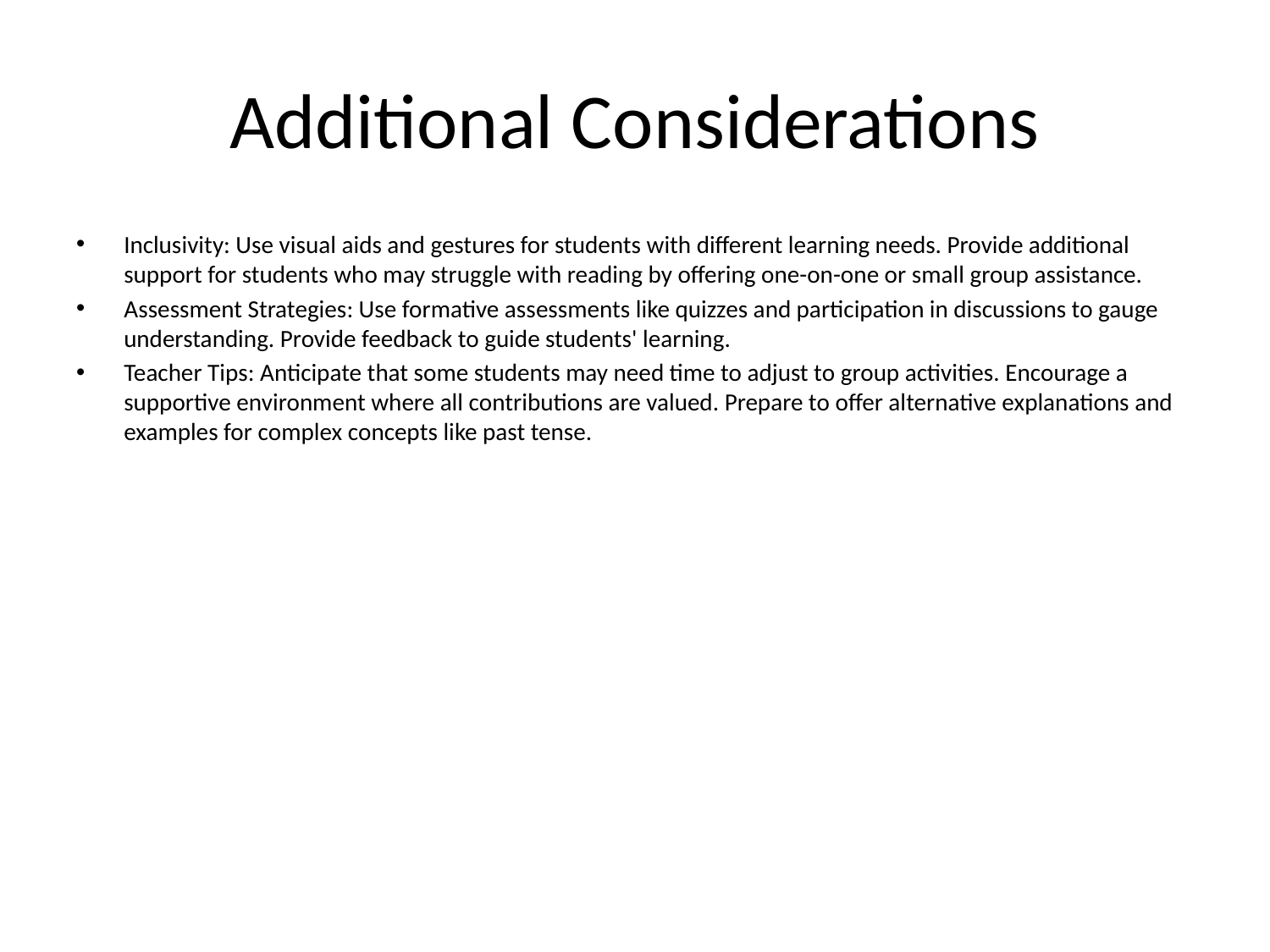

# Additional Considerations
Inclusivity: Use visual aids and gestures for students with different learning needs. Provide additional support for students who may struggle with reading by offering one-on-one or small group assistance.
Assessment Strategies: Use formative assessments like quizzes and participation in discussions to gauge understanding. Provide feedback to guide students' learning.
Teacher Tips: Anticipate that some students may need time to adjust to group activities. Encourage a supportive environment where all contributions are valued. Prepare to offer alternative explanations and examples for complex concepts like past tense.